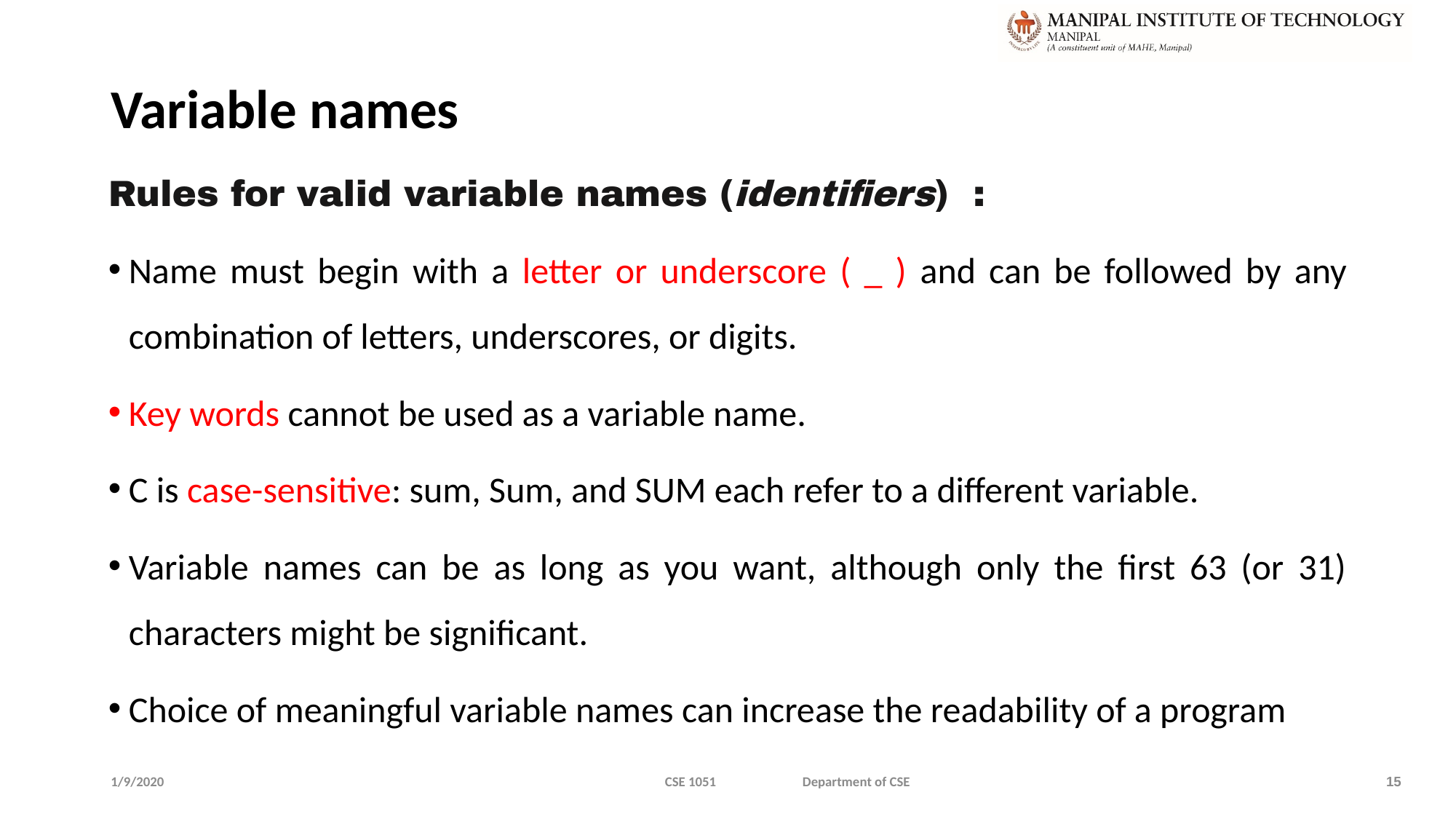

# Variable names
Rules for valid variable names (identifiers)  :
Name must begin with a letter or underscore ( _ ) and can be followed by any combination of letters, underscores, or digits.
Key words cannot be used as a variable name.
C is case-sensitive: sum, Sum, and SUM each refer to a different variable.
Variable names can be as long as you want, although only the first 63 (or 31) characters might be significant.
Choice of meaningful variable names can increase the readability of a program

1/9/2020
CSE 1051                            Department of CSE
15